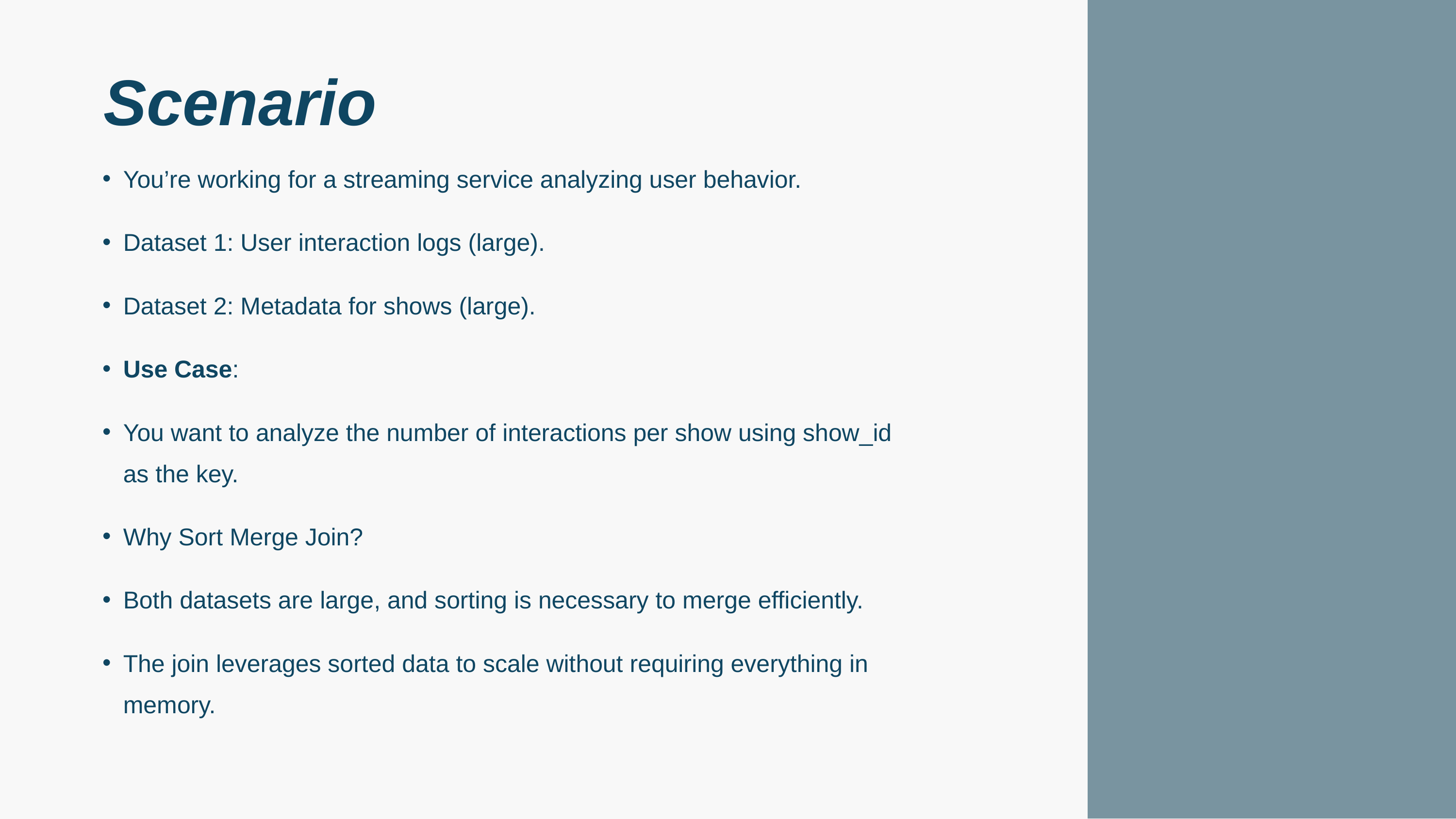

Scenario
You’re working for a streaming service analyzing user behavior.
Dataset 1: User interaction logs (large).
Dataset 2: Metadata for shows (large).
Use Case:
You want to analyze the number of interactions per show using show_id as the key.
Why Sort Merge Join?
Both datasets are large, and sorting is necessary to merge efficiently.
The join leverages sorted data to scale without requiring everything in memory.